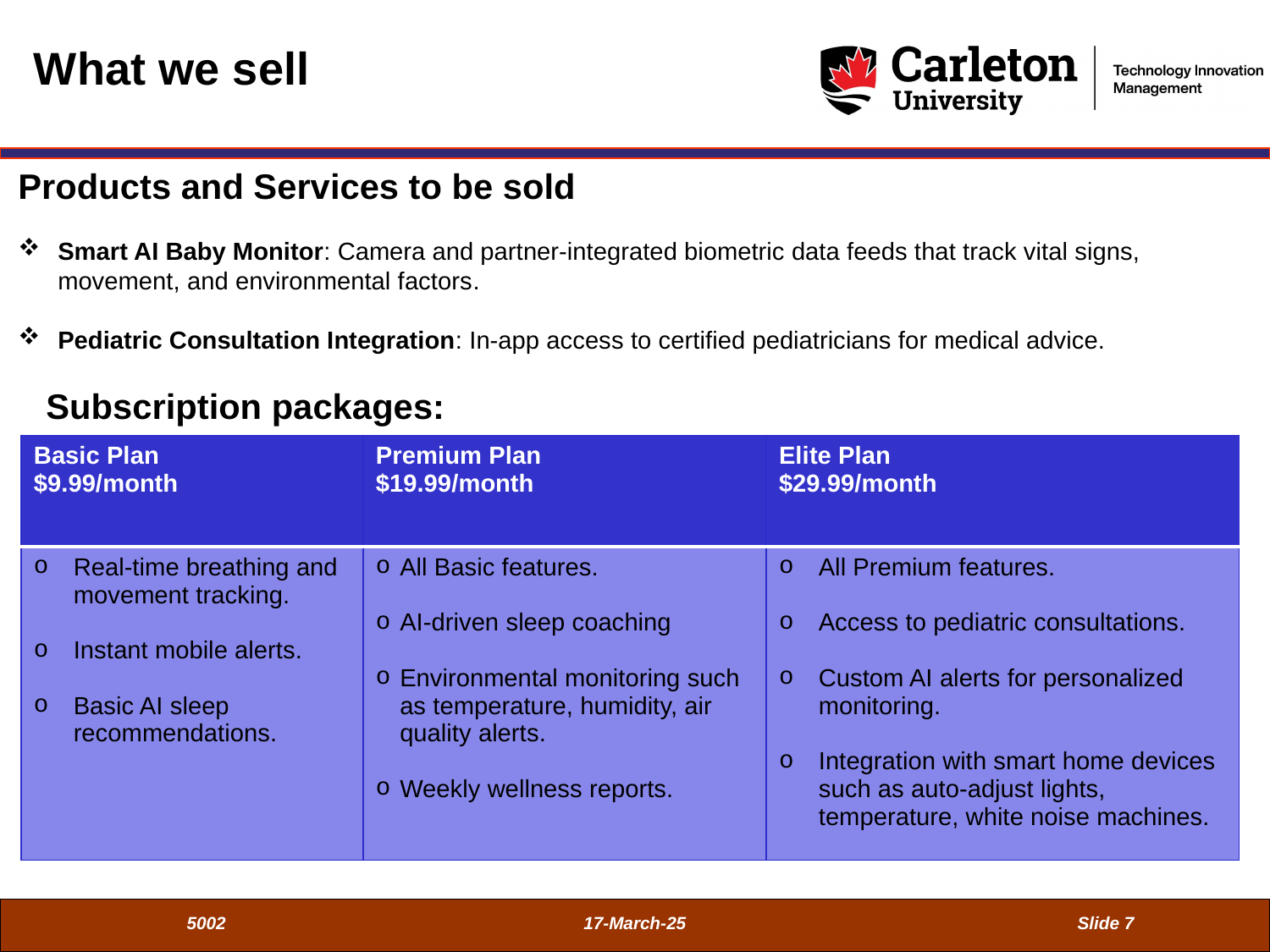

What we sell
Products and Services to be sold

Smart AI Baby Monitor: Camera and partner-integrated biometric data feeds that track vital signs, movement, and environmental factors.

Pediatric Consultation Integration: In-app access to certified pediatricians for medical advice.

    Subscription packages:
| Basic Plan $9.99/month | Premium Plan $19.99/month | Elite Plan $29.99/month |
| --- | --- | --- |
| Real-time breathing and movement tracking. Instant mobile alerts. Basic AI sleep recommendations. | All Basic features. AI-driven sleep coaching Environmental monitoring such as temperature, humidity, air quality alerts. Weekly wellness reports. | All Premium features. Access to pediatric consultations. Custom AI alerts for personalized monitoring. Integration with smart home devices such as auto-adjust lights, temperature, white noise machines. |
5002
17-March-25

Slide 7